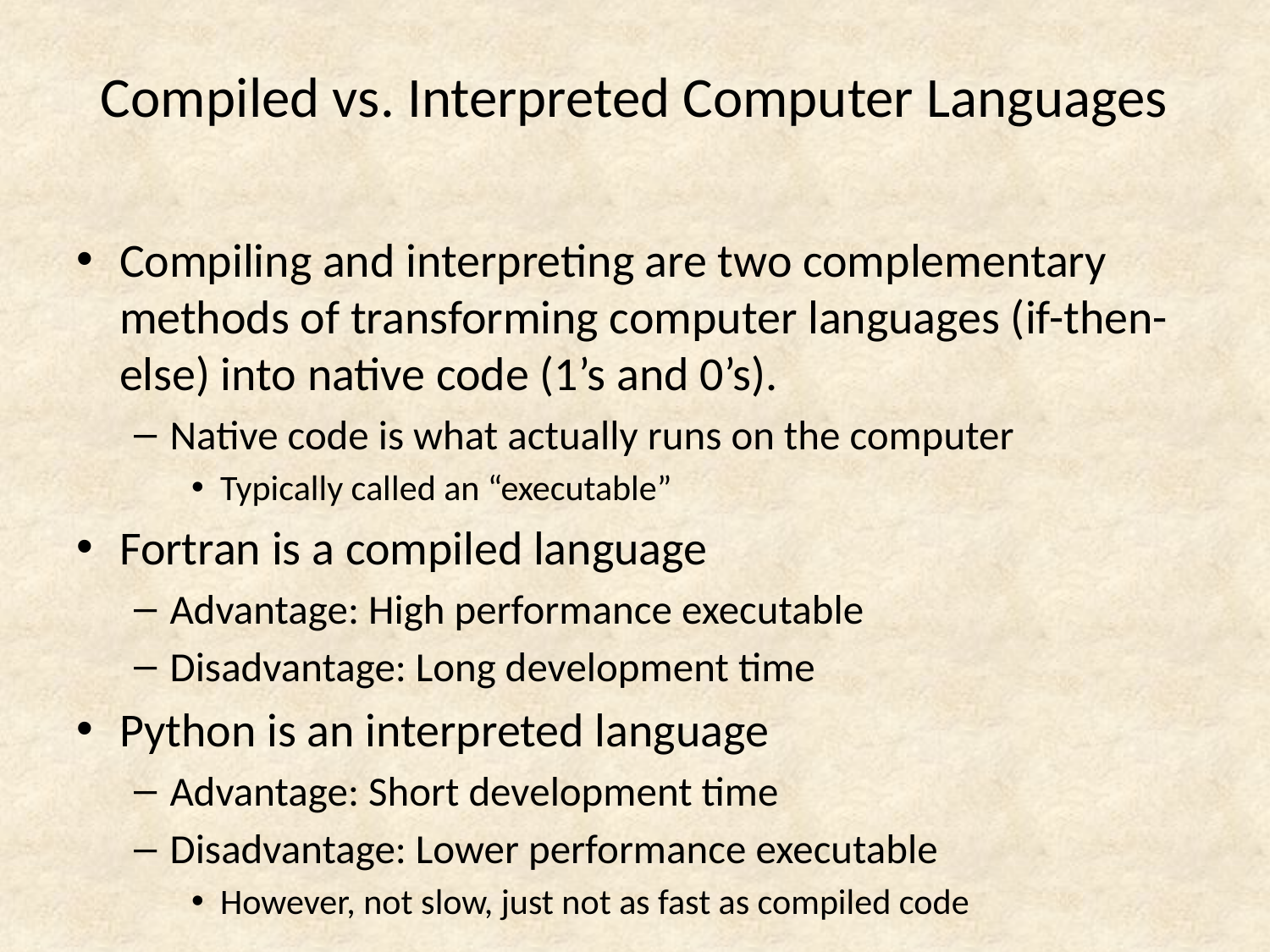

# Compiled vs. Interpreted Computer Languages
Compiling and interpreting are two complementary methods of transforming computer languages (if-then-else) into native code (1’s and 0’s).
Native code is what actually runs on the computer
Typically called an “executable”
Fortran is a compiled language
Advantage: High performance executable
Disadvantage: Long development time
Python is an interpreted language
Advantage: Short development time
Disadvantage: Lower performance executable
However, not slow, just not as fast as compiled code